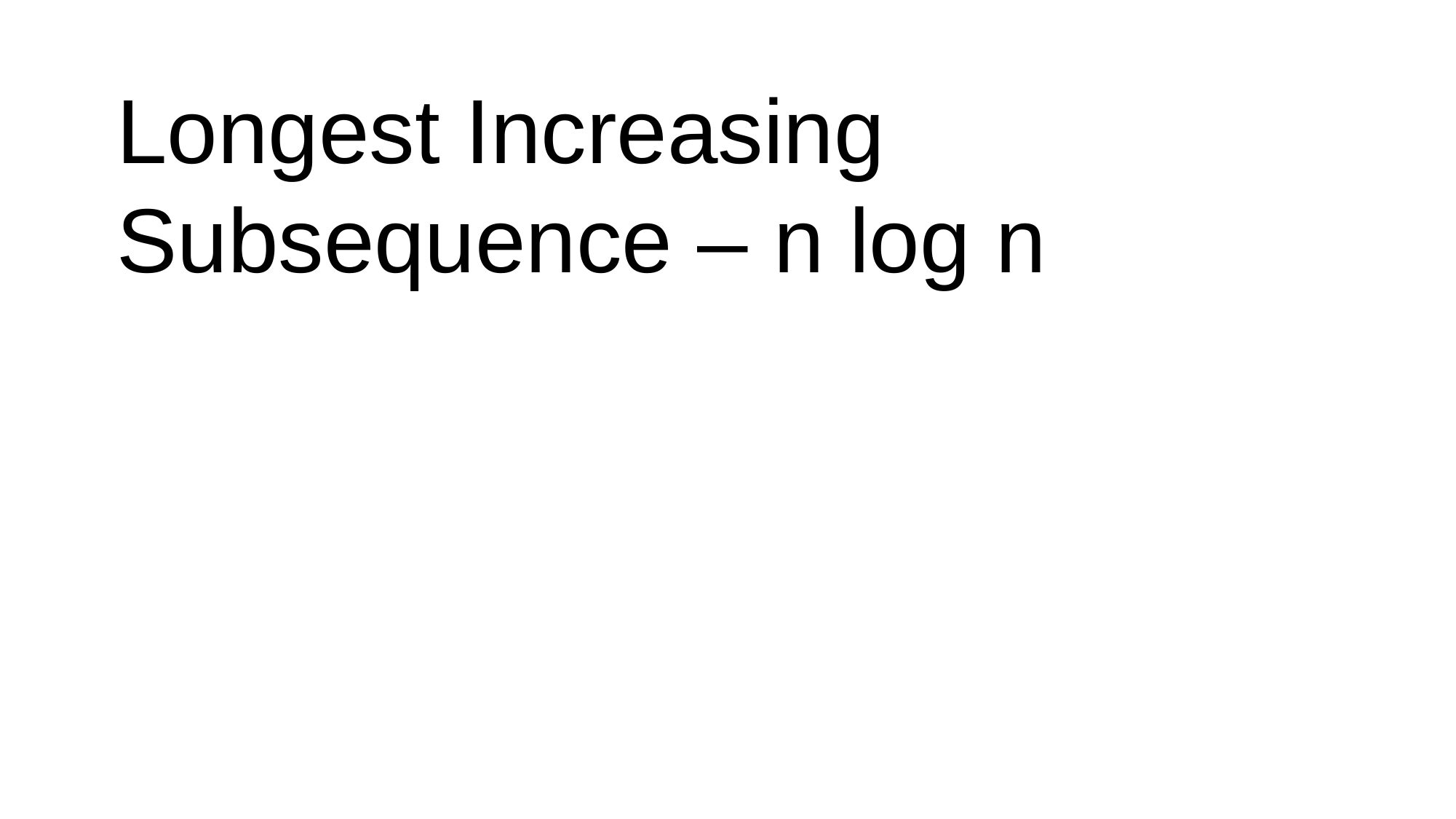

Longest Increasing Subsequence – n log n